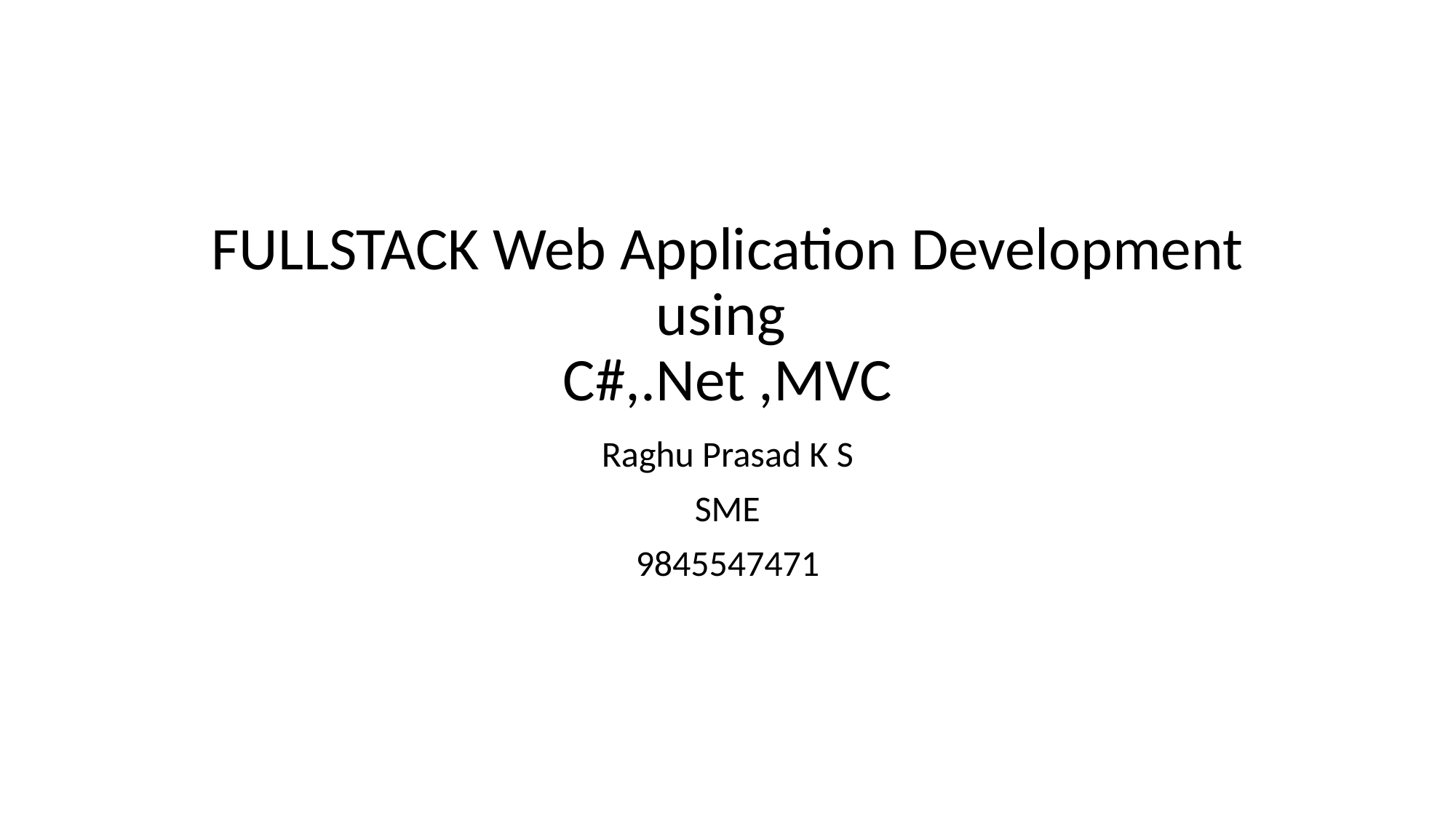

# FULLSTACK Web Application Development using C#,.Net ,MVC
Raghu Prasad K S
SME
9845547471